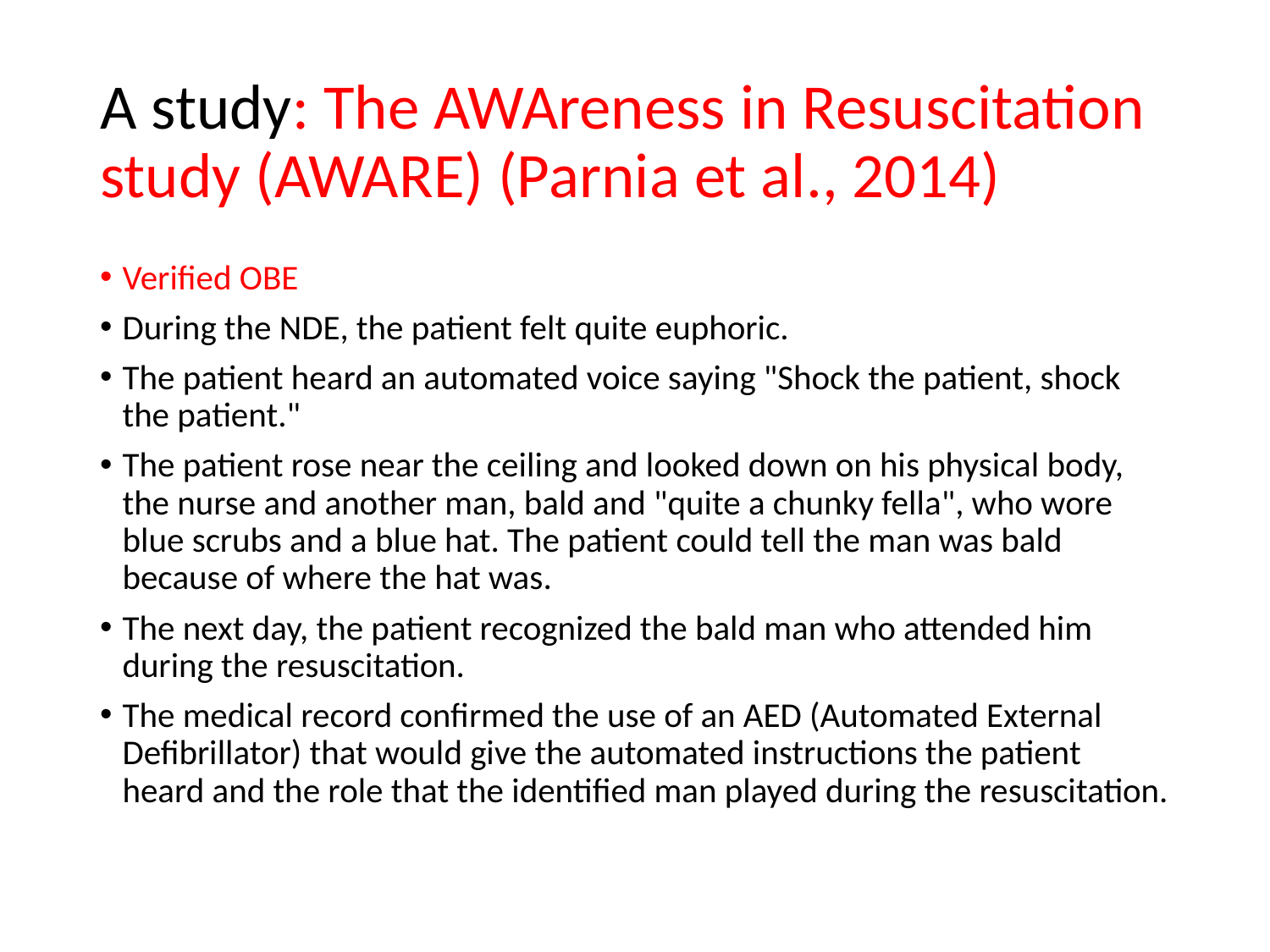

# A study: The AWAreness in Resuscitation study (AWARE) (Parnia et al., 2014)
Verified OBE
During the NDE, the patient felt quite euphoric.
The patient heard an automated voice saying "Shock the patient, shock the patient."
The patient rose near the ceiling and looked down on his physical body, the nurse and another man, bald and "quite a chunky fella", who wore blue scrubs and a blue hat. The patient could tell the man was bald because of where the hat was.
The next day, the patient recognized the bald man who attended him during the resuscitation.
The medical record confirmed the use of an AED (Automated External Defibrillator) that would give the automated instructions the patient heard and the role that the identified man played during the resuscitation.